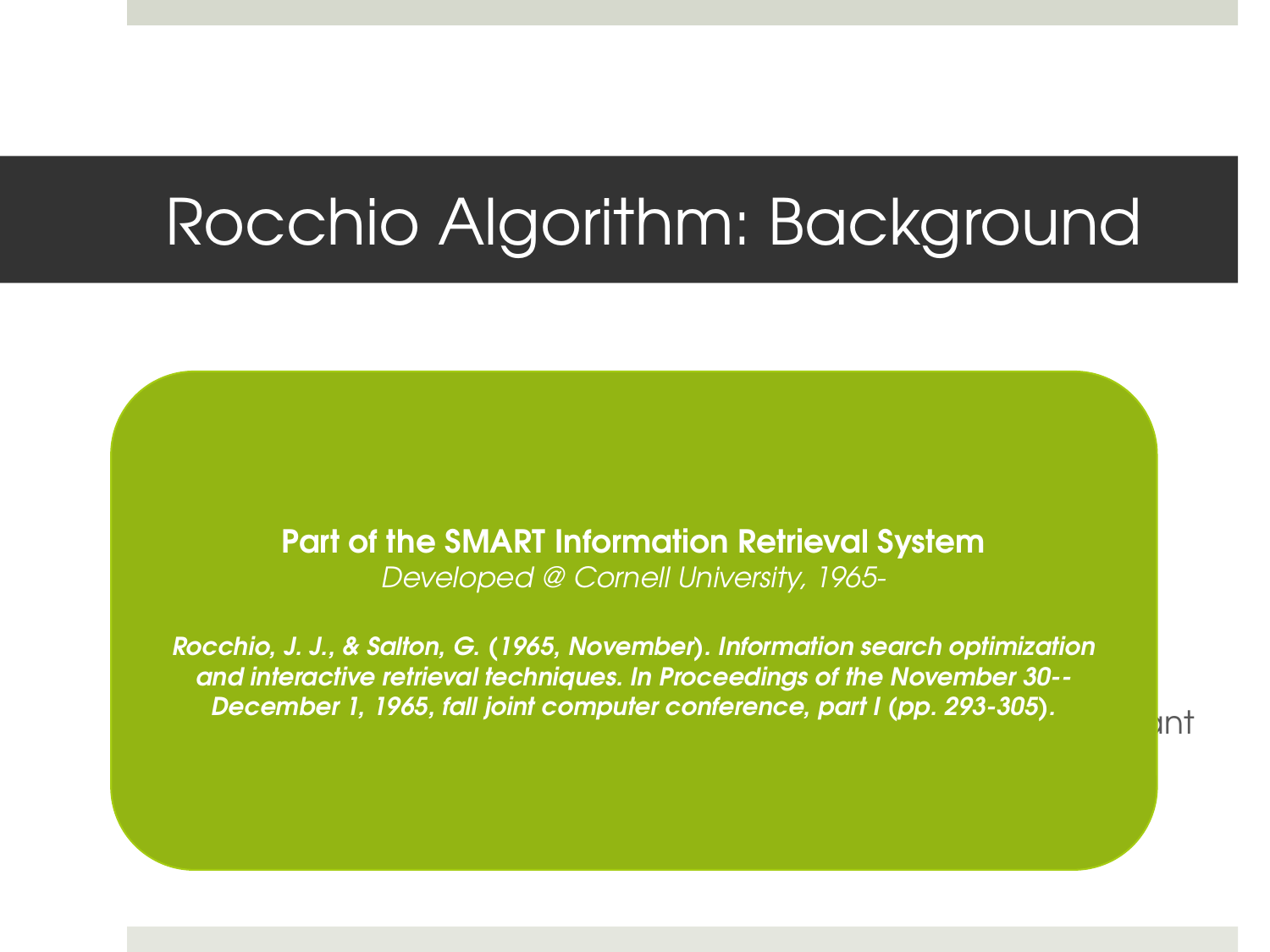

# Rocchio Algorithm: Background
Probably the best-known algorithm for relevance feedback is the Rocchio Algorithm.
Basic Idea:
Based on the idea that documents and queries are represented as vectors (e.g. using TF-IDF, although any vector representation will work).
Wants to find a query vector that maximises similarity with relevant documents and minimises similarity with nonrelevant documents.

Part of the SMART Information Retrieval System
Developed @ Cornell University, 1965-

Rocchio, J. J., & Salton, G. (1965, November). Information search optimization and interactive retrieval techniques. In Proceedings of the November 30--December 1, 1965, fall joint computer conference, part I (pp. 293-305).